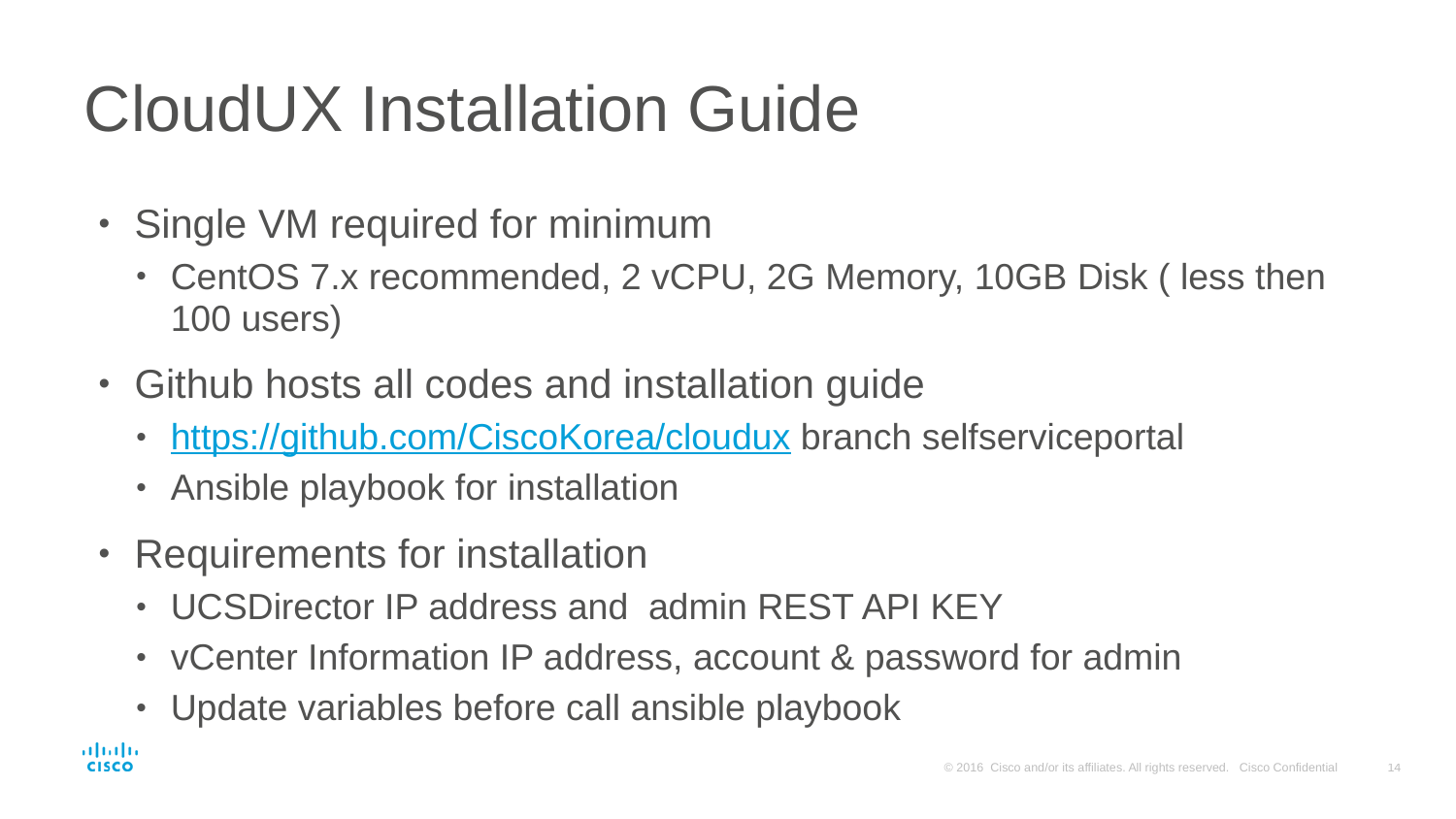

# CloudUX Installation Guide
Single VM required for minimum
CentOS 7.x recommended, 2 vCPU, 2G Memory, 10GB Disk ( less then 100 users)
Github hosts all codes and installation guide
https://github.com/CiscoKorea/cloudux branch selfserviceportal
Ansible playbook for installation
Requirements for installation
UCSDirector IP address and  admin REST API KEY
vCenter Information IP address, account & password for admin
Update variables before call ansible playbook